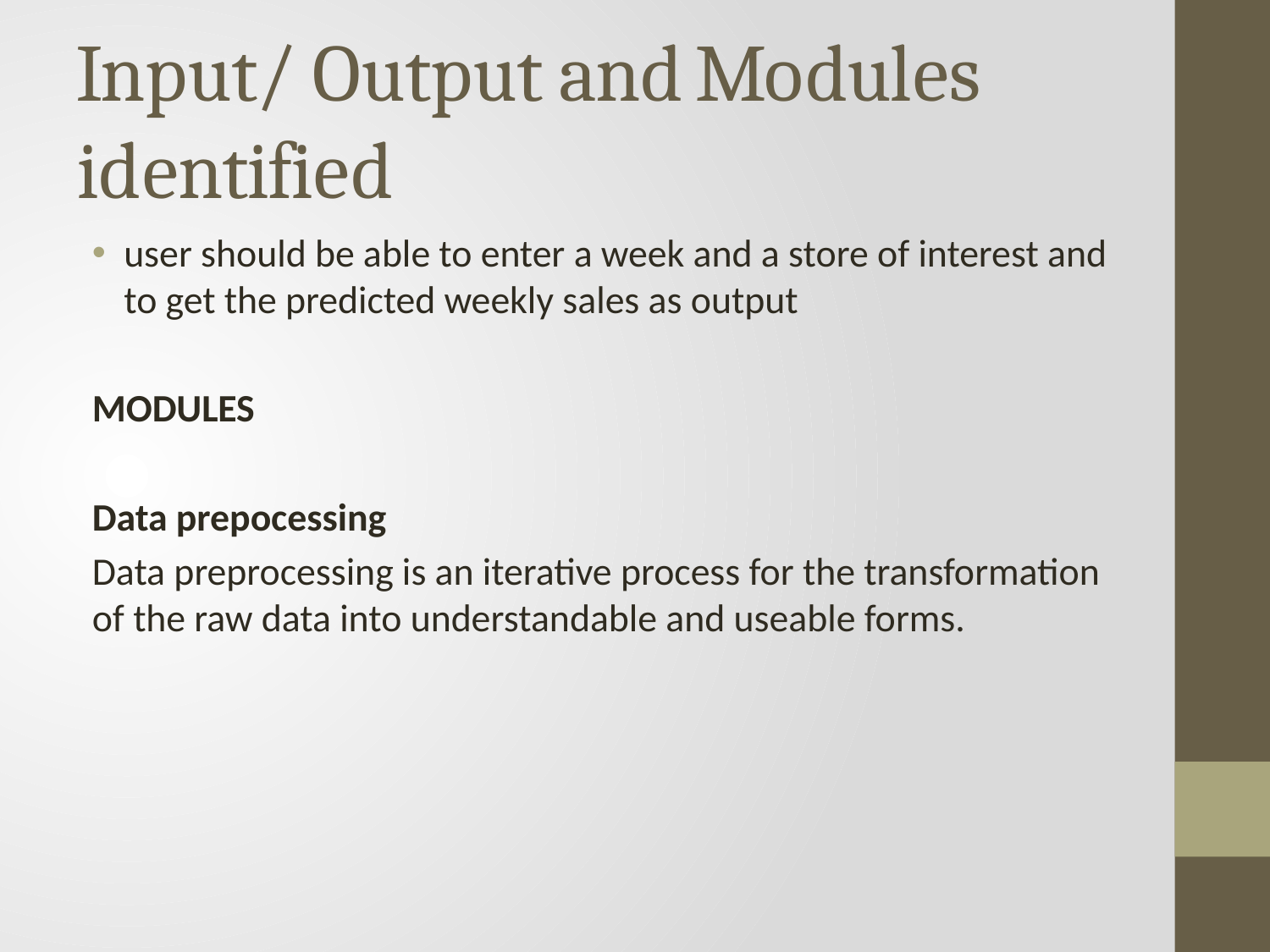

# Input/ Output and Modules identified
user should be able to enter a week and a store of interest and to get the predicted weekly sales as output

MODULES

Data prepocessing
Data preprocessing is an iterative process for the transformation of the raw data into understandable and useable forms.